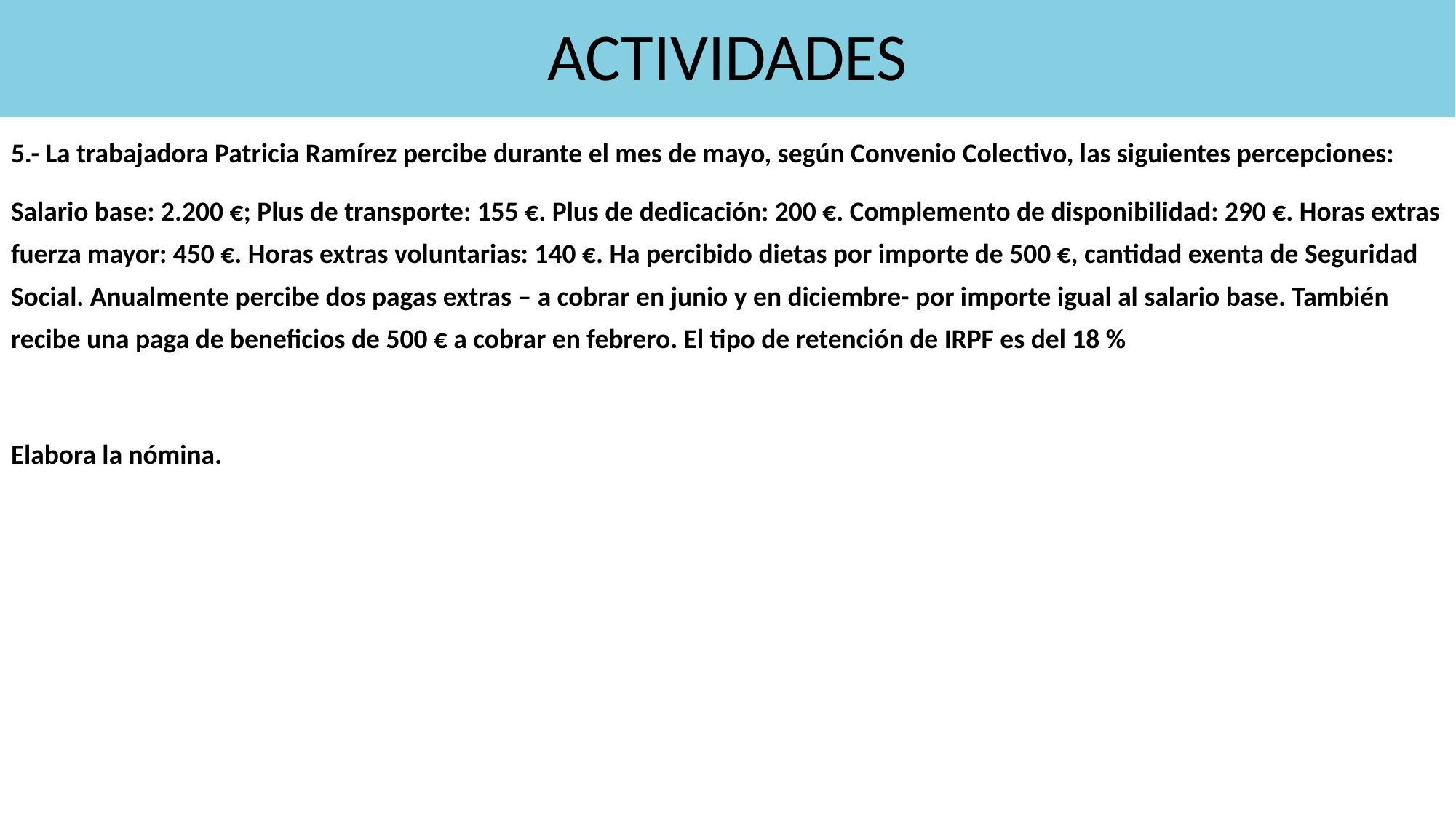

# ACTIVIDADES
5.- La trabajadora Patricia Ramírez percibe durante el mes de mayo, según Convenio Colectivo, las siguientes percepciones:
Salario base: 2.200 €; Plus de transporte: 155 €. Plus de dedicación: 200 €. Complemento de disponibilidad: 290 €. Horas extras fuerza mayor: 450 €. Horas extras voluntarias: 140 €. Ha percibido dietas por importe de 500 €, cantidad exenta de Seguridad Social. Anualmente percibe dos pagas extras – a cobrar en junio y en diciembre- por importe igual al salario base. También recibe una paga de beneficios de 500 € a cobrar en febrero. El tipo de retención de IRPF es del 18 %

Elabora la nómina.